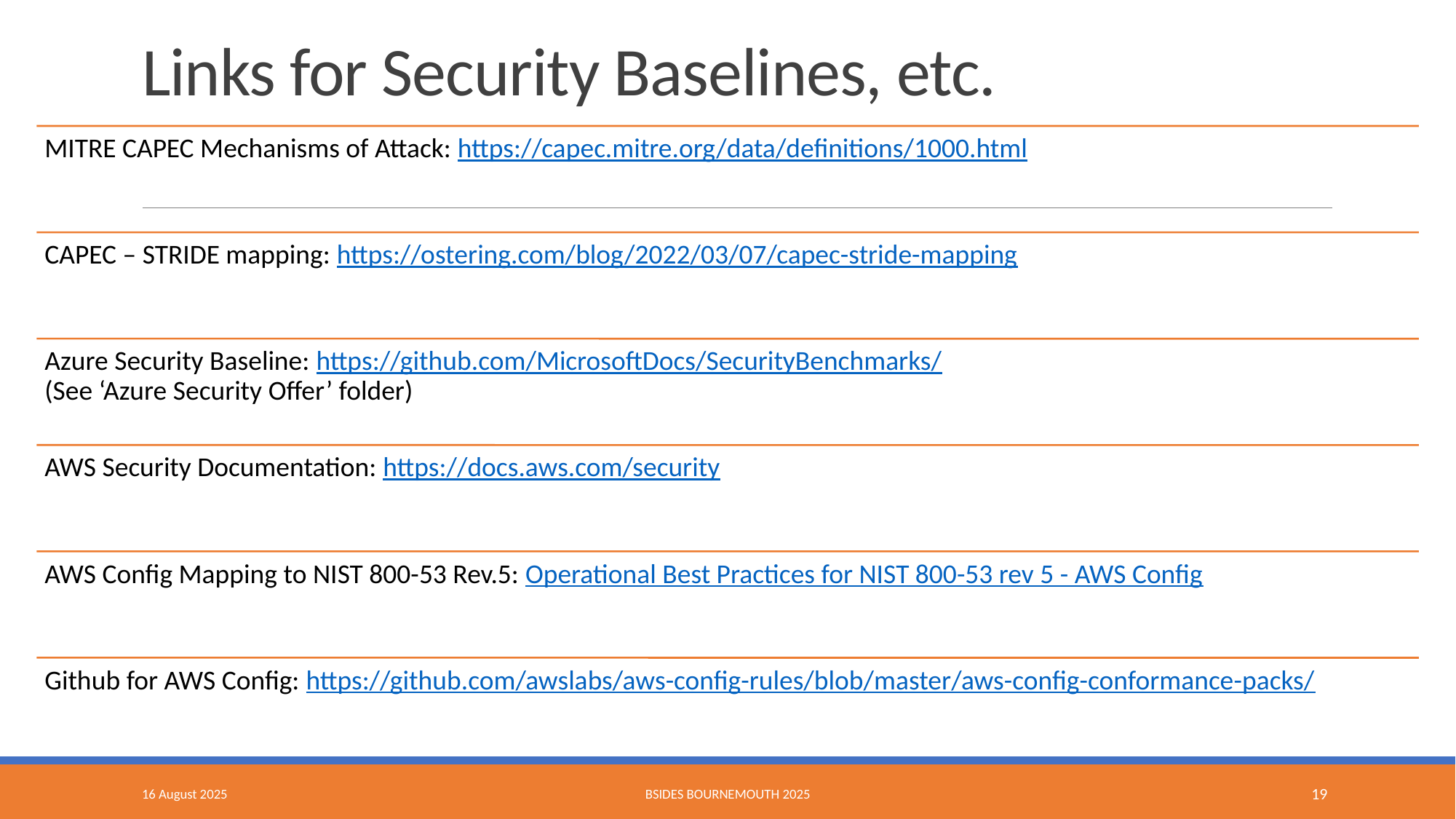

# Links for Security Baselines, etc.
MITRE CAPEC Mechanisms of Attack: https://capec.mitre.org/data/definitions/1000.html
CAPEC – STRIDE mapping: https://ostering.com/blog/2022/03/07/capec-stride-mapping
Azure Security Baseline: https://github.com/MicrosoftDocs/SecurityBenchmarks/
(See ‘Azure Security Offer’ folder)
AWS Security Documentation: https://docs.aws.com/security
AWS Config Mapping to NIST 800-53 Rev.5: Operational Best Practices for NIST 800-53 rev 5 - AWS Config
Github for AWS Config: https://github.com/awslabs/aws-config-rules/blob/master/aws-config-conformance-packs/
16 August 2025
BSides Bournemouth 2025
19